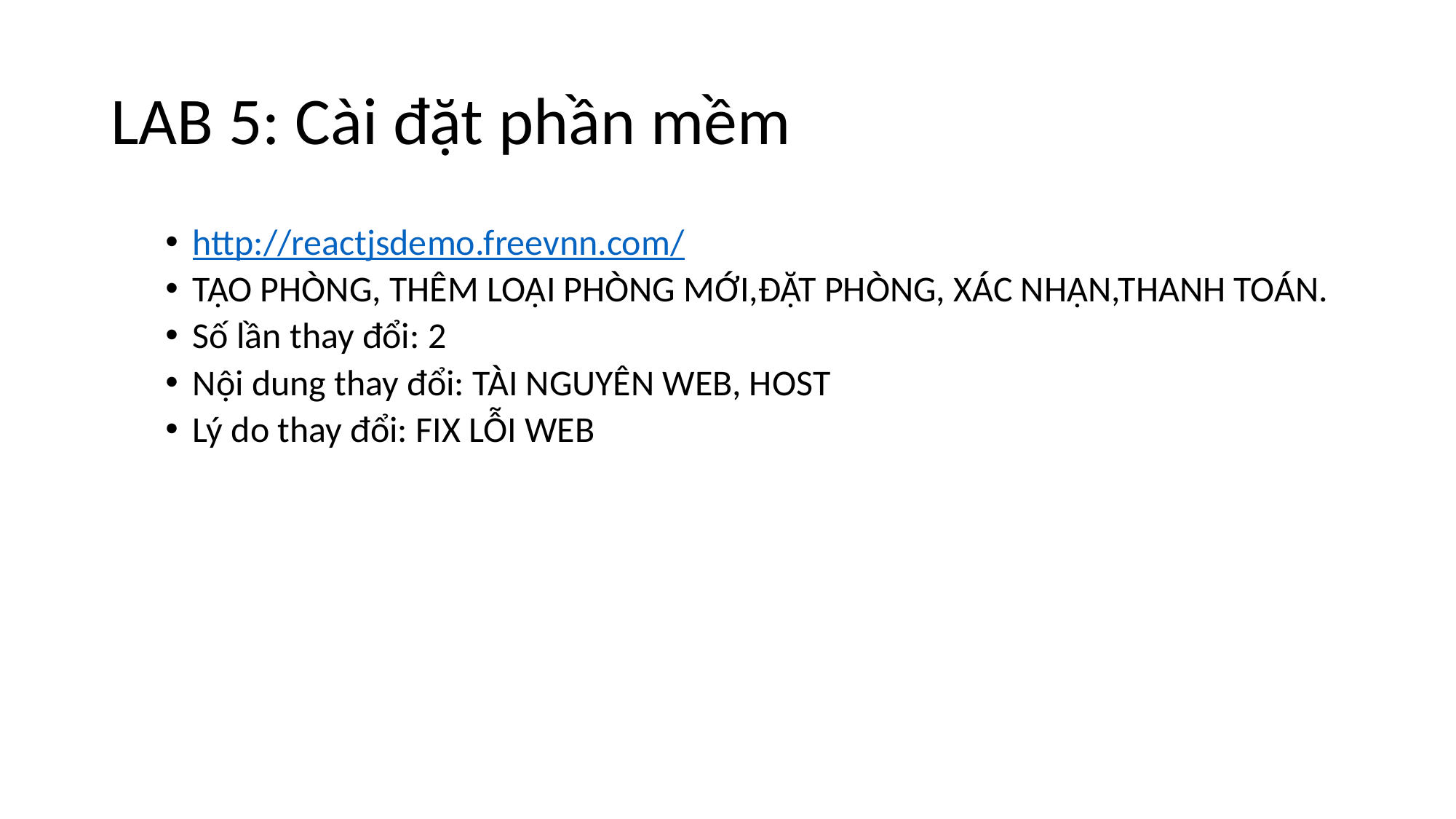

# LAB 5: Cài đặt phần mềm
http://reactjsdemo.freevnn.com/
TẠO PHÒNG, THÊM LOẠI PHÒNG MỚI,ĐẶT PHÒNG, XÁC NHẬN,THANH TOÁN.
Số lần thay đổi: 2
Nội dung thay đổi: TÀI NGUYÊN WEB, HOST
Lý do thay đổi: FIX LỖI WEB